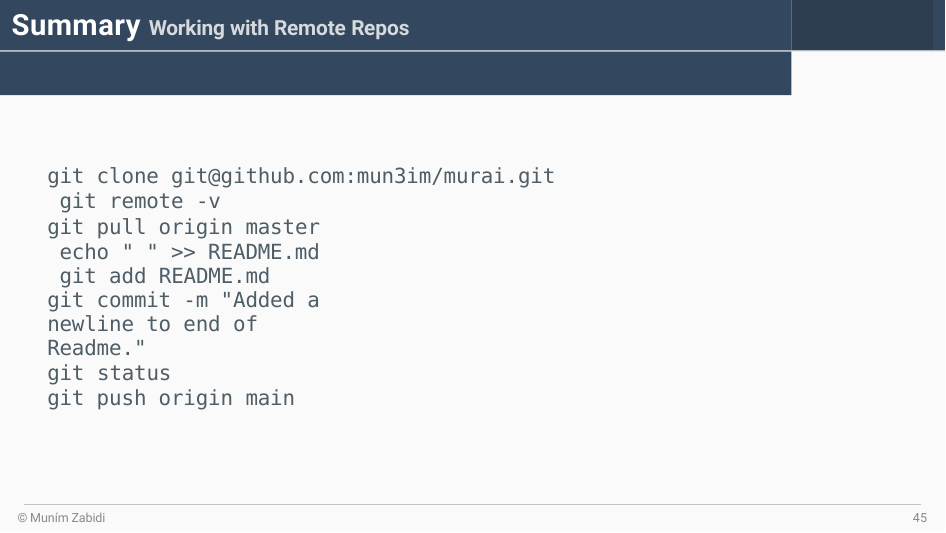

# Summary Working with Remote Repos

git clone git@github.com:mun3im/murai.git  git remote -v
git pull origin master  echo " " >> README.md  git add README.md
git commit -m "Added a newline to end of Readme."
git status
git push origin main

© Muním Zabidi
45